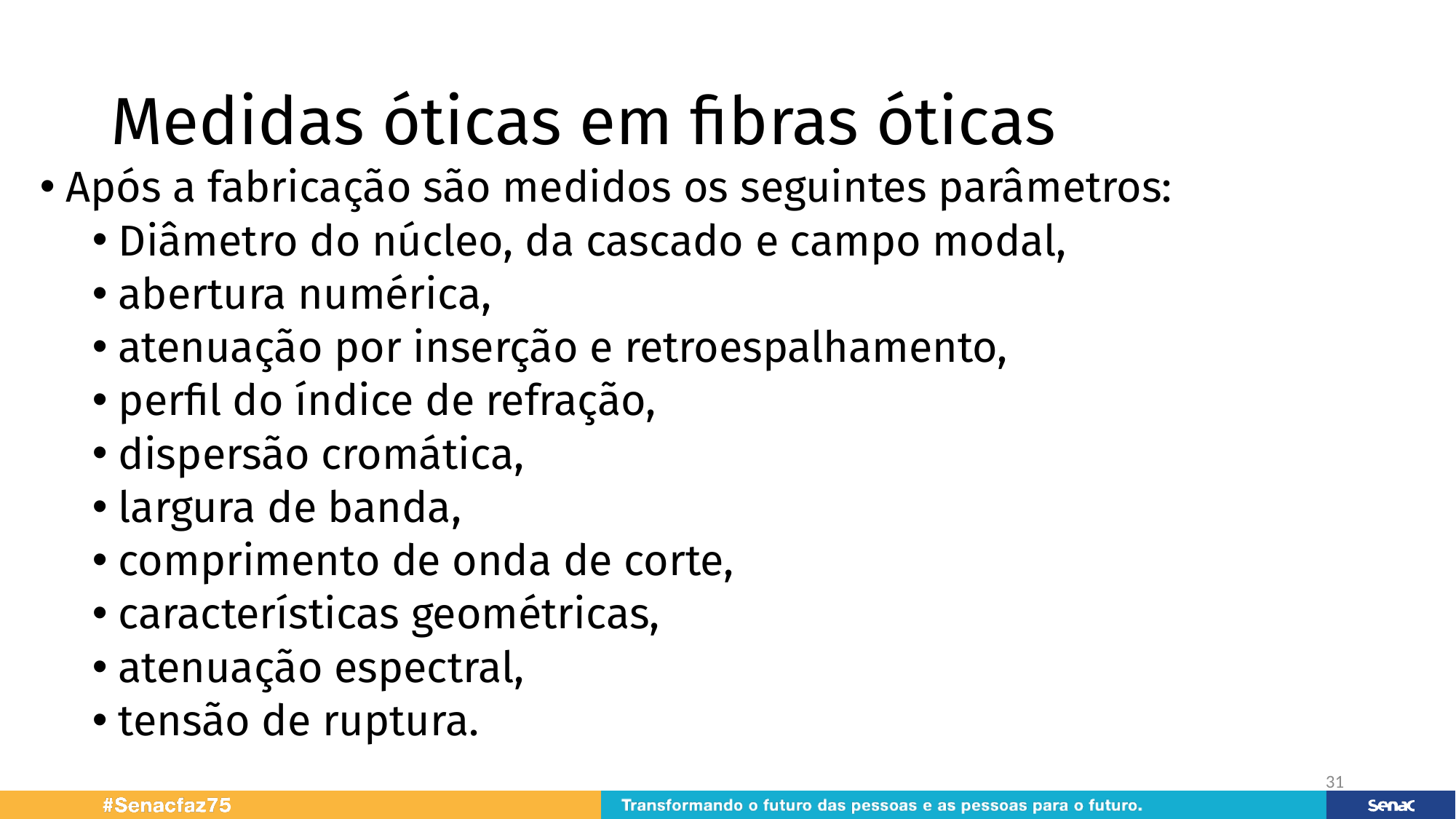

# Medidas óticas em fibras óticas
Após a fabricação são medidos os seguintes parâmetros:
Diâmetro do núcleo, da cascado e campo modal,
abertura numérica,
atenuação por inserção e retroespalhamento,
perfil do índice de refração,
dispersão cromática,
largura de banda,
comprimento de onda de corte,
características geométricas,
atenuação espectral,
tensão de ruptura.

31